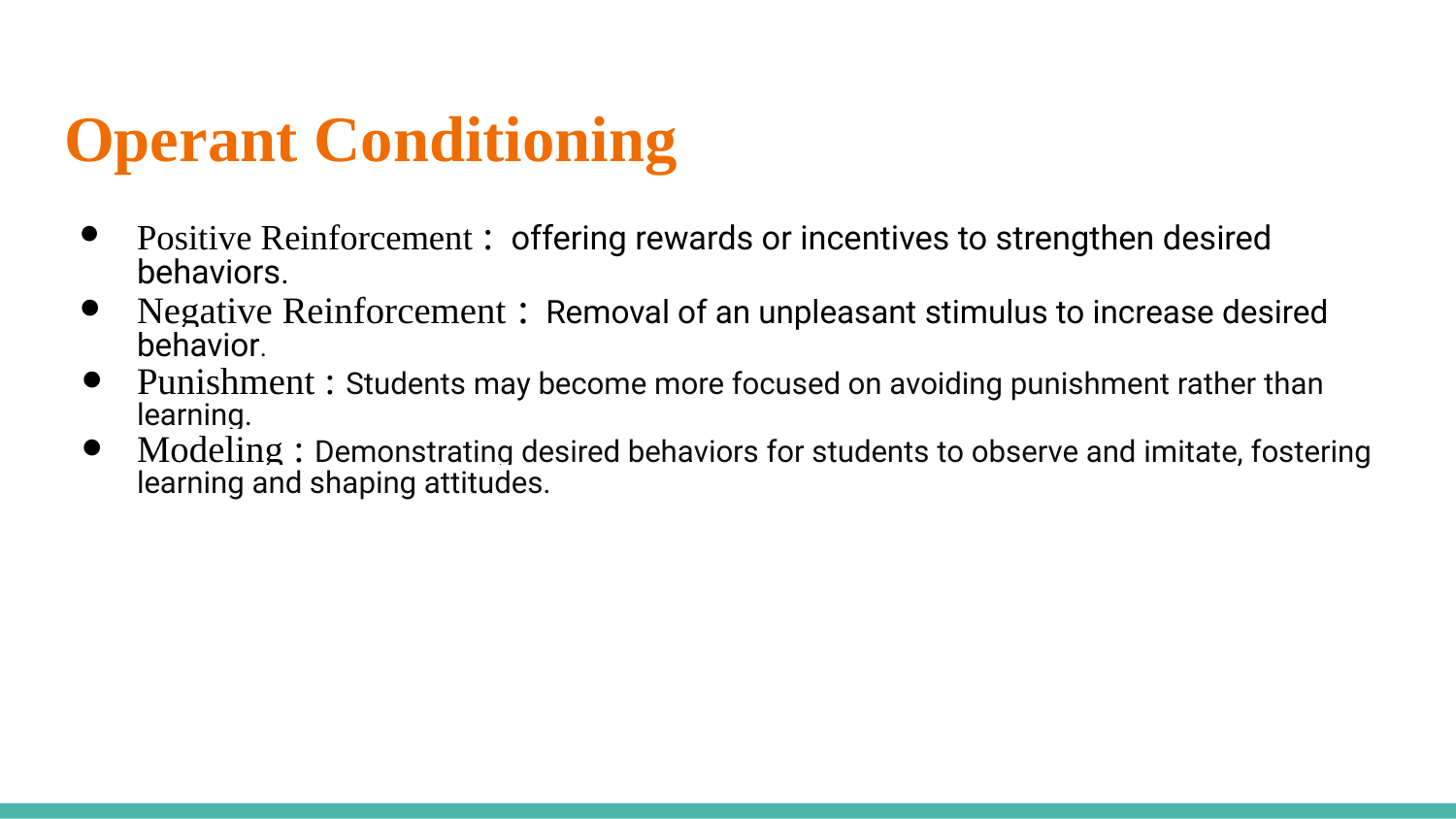

# Operant Conditioning

Positive Reinforcement :  offering rewards or incentives to strengthen desired behaviors.
Negative Reinforcement :  Removal of an unpleasant stimulus to increase desired behavior.
Punishment : Students may become more focused on avoiding punishment rather than learning.
Modeling : Demonstrating desired behaviors for students to observe and imitate, fostering learning and shaping attitudes.